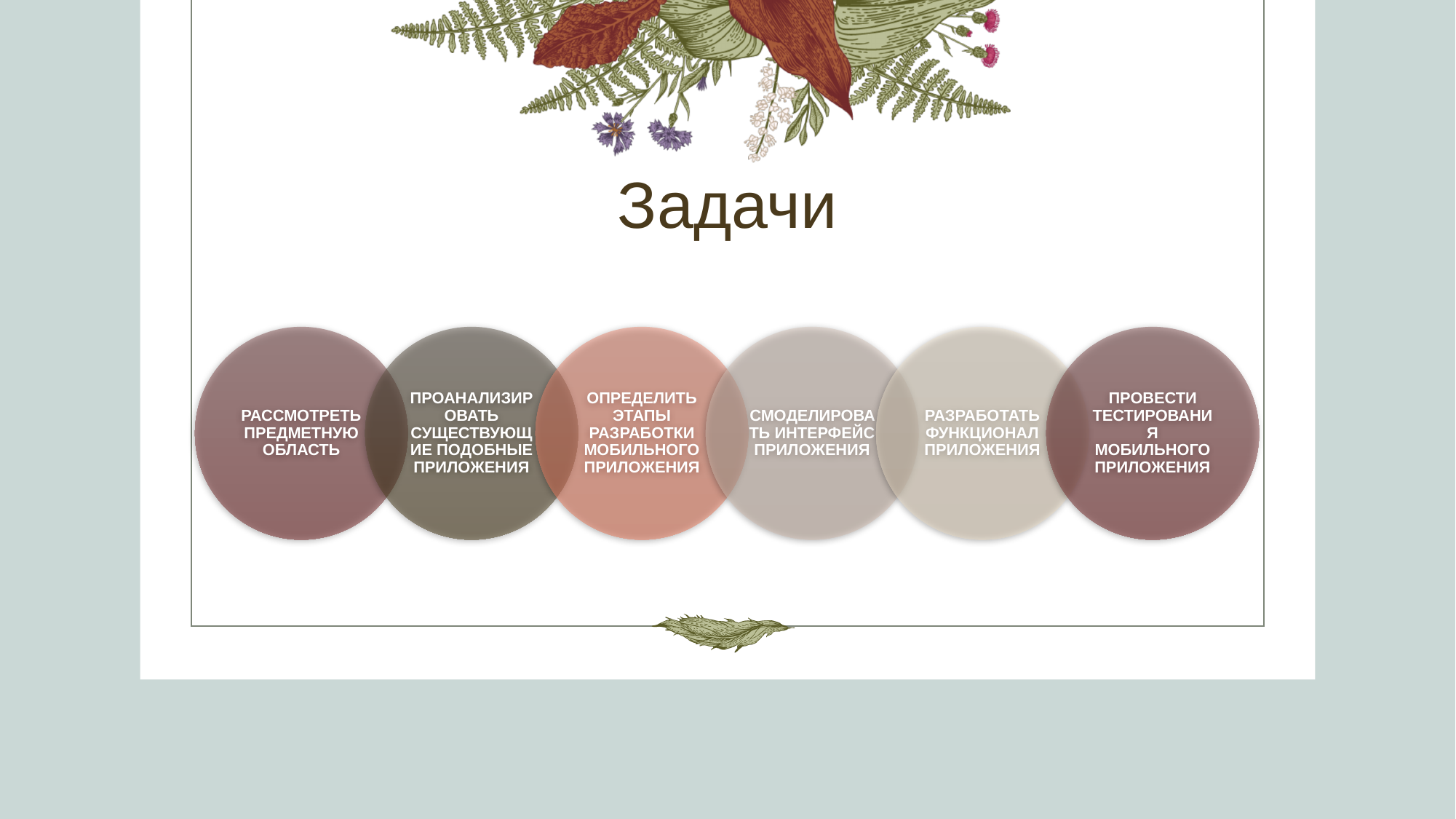

# Задачи
РАССМОТРЕТЬ ПРЕДМЕТНУЮ ОБЛАСТЬ
ПРОАНАЛИЗИРОВАТЬ СУЩЕСТВУЮЩИЕ ПОДОБНЫЕ ПРИЛОЖЕНИЯ
ОПРЕДЕЛИТЬ ЭТАПЫ РАЗРАБОТКИ МОБИЛЬНОГО ПРИЛОЖЕНИЯ
СМОДЕЛИРОВАТЬ ИНТЕРФЕЙС ПРИЛОЖЕНИЯ
РАЗРАБОТАТЬ ФУНКЦИОНАЛ ПРИЛОЖЕНИЯ
ПРОВЕСТИ ТЕСТИРОВАНИЯ МОБИЛЬНОГО ПРИЛОЖЕНИЯ